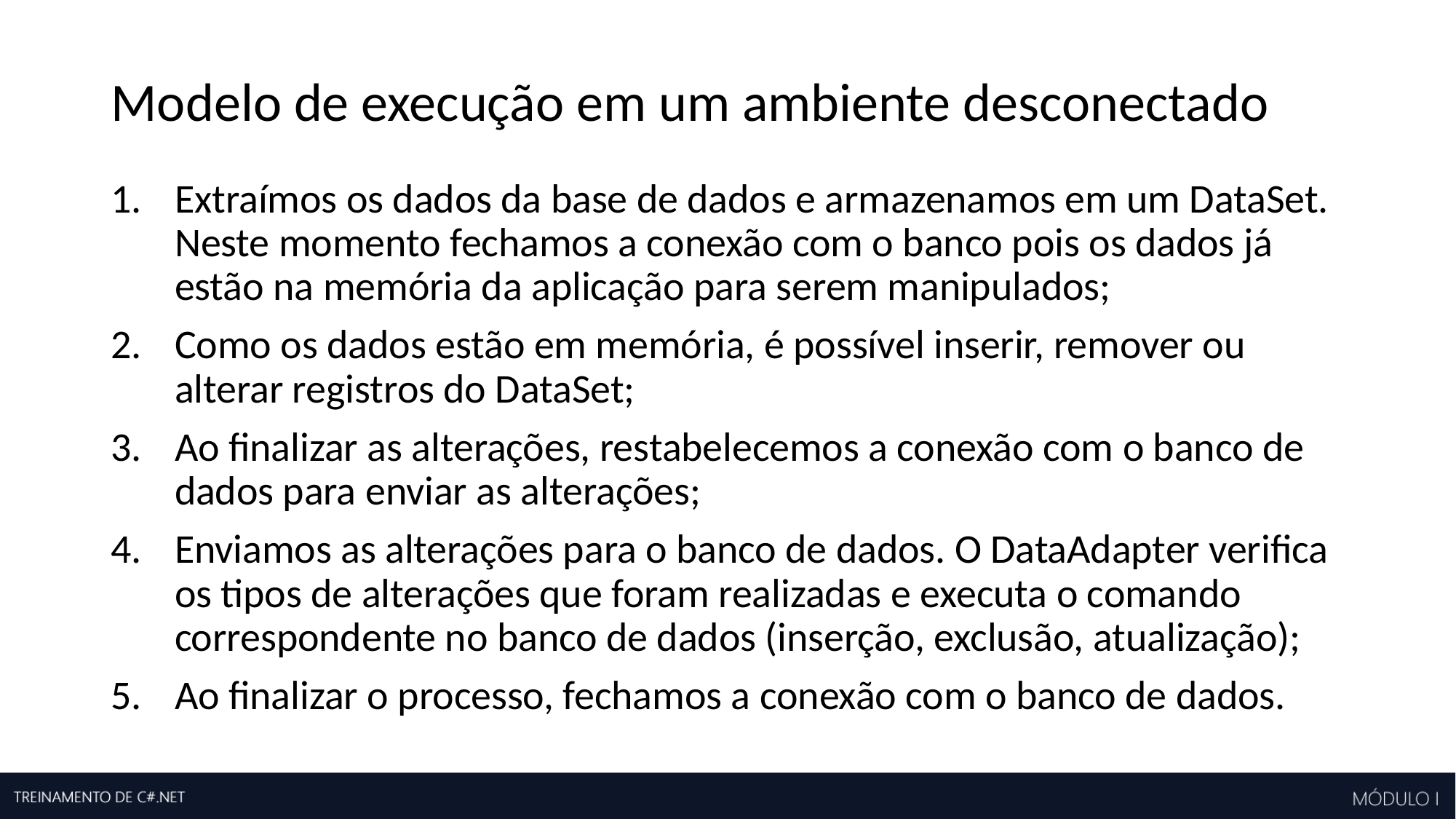

# Modelo de execução em um ambiente desconectado
Extraímos os dados da base de dados e armazenamos em um DataSet. Neste momento fechamos a conexão com o banco pois os dados já estão na memória da aplicação para serem manipulados;
Como os dados estão em memória, é possível inserir, remover ou alterar registros do DataSet;
Ao finalizar as alterações, restabelecemos a conexão com o banco de dados para enviar as alterações;
Enviamos as alterações para o banco de dados. O DataAdapter verifica os tipos de alterações que foram realizadas e executa o comando correspondente no banco de dados (inserção, exclusão, atualização);
Ao finalizar o processo, fechamos a conexão com o banco de dados.